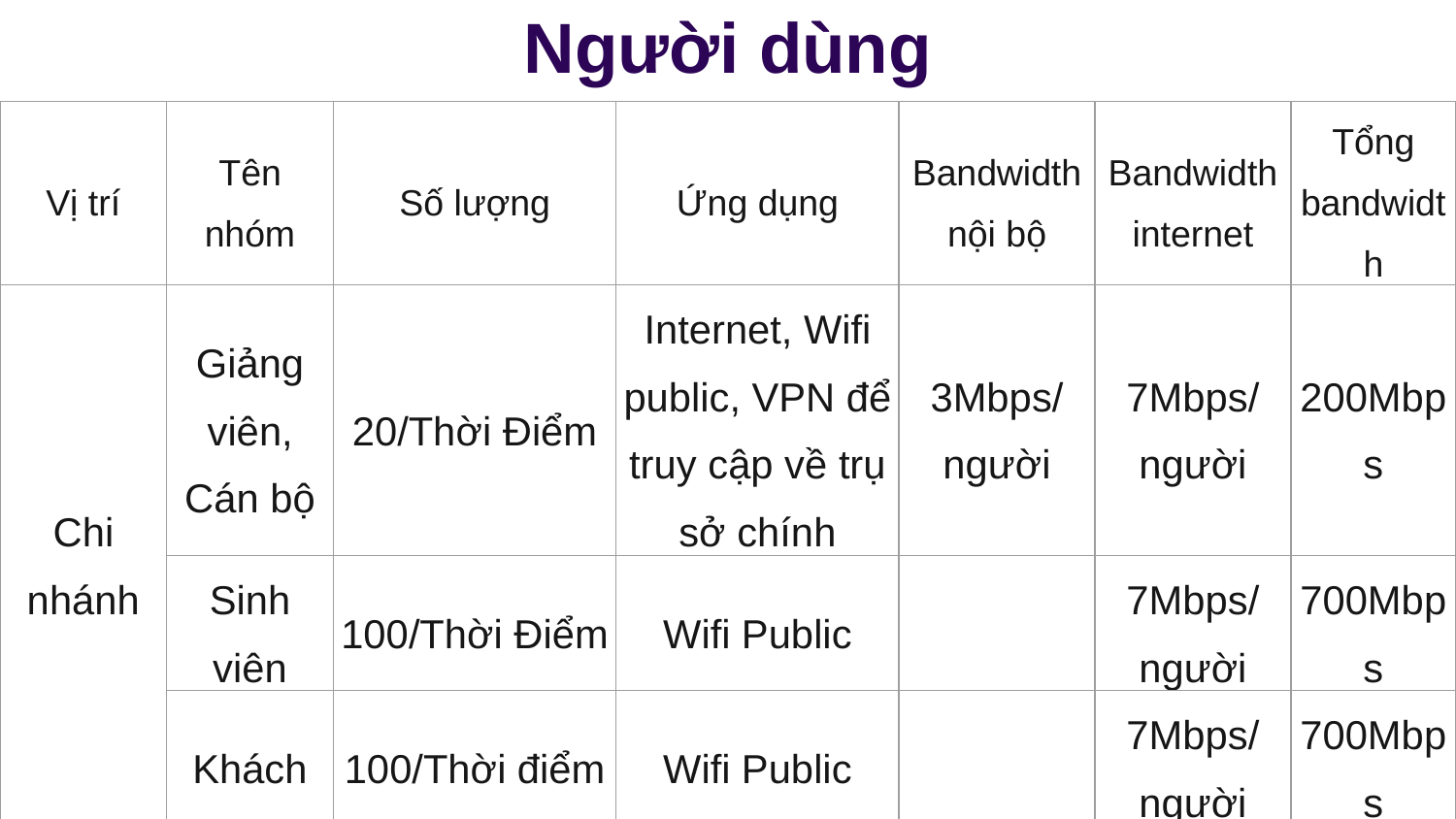

Người dùng
| Vị trí | Tên nhóm | Số lượng | Ứng dụng | Bandwidth nội bộ | Bandwidth internet | Tổng bandwidth |
| --- | --- | --- | --- | --- | --- | --- |
| Chi nhánh | Giảng viên, Cán bộ | 20/Thời Điểm | Internet, Wifi public, VPN để truy cập về trụ sở chính | 3Mbps/người | 7Mbps/người | 200Mbps |
|  | Sinh viên | 100/Thời Điểm | Wifi Public |  | 7Mbps/người | 700Mbps |
|  | Khách | 100/Thời điểm | Wifi Public |  | 7Mbps/người | 700Mbps |